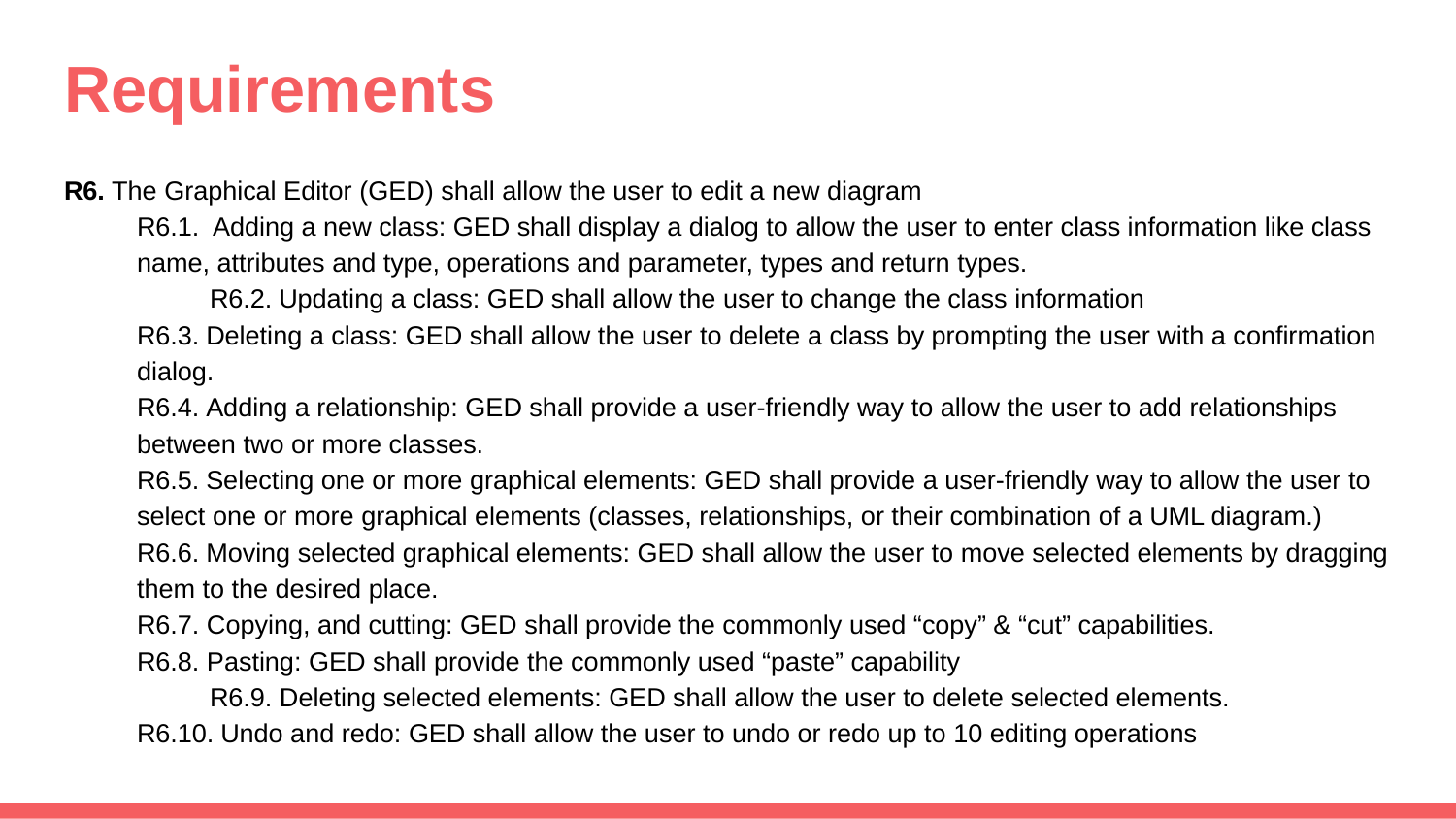

# Requirements
R6. The Graphical Editor (GED) shall allow the user to edit a new diagram
R6.1.  Adding a new class: GED shall display a dialog to allow the user to enter class information like class name, attributes and type, operations and parameter, types and return types.
R6.2. Updating a class: GED shall allow the user to change the class information
R6.3. Deleting a class: GED shall allow the user to delete a class by prompting the user with a confirmation dialog.
R6.4. Adding a relationship: GED shall provide a user-friendly way to allow the user to add relationships between two or more classes.
R6.5. Selecting one or more graphical elements: GED shall provide a user-friendly way to allow the user to select one or more graphical elements (classes, relationships, or their combination of a UML diagram.)
R6.6. Moving selected graphical elements: GED shall allow the user to move selected elements by dragging them to the desired place.
R6.7. Copying, and cutting: GED shall provide the commonly used “copy” & “cut” capabilities.
R6.8. Pasting: GED shall provide the commonly used “paste” capability
R6.9. Deleting selected elements: GED shall allow the user to delete selected elements.
R6.10. Undo and redo: GED shall allow the user to undo or redo up to 10 editing operations